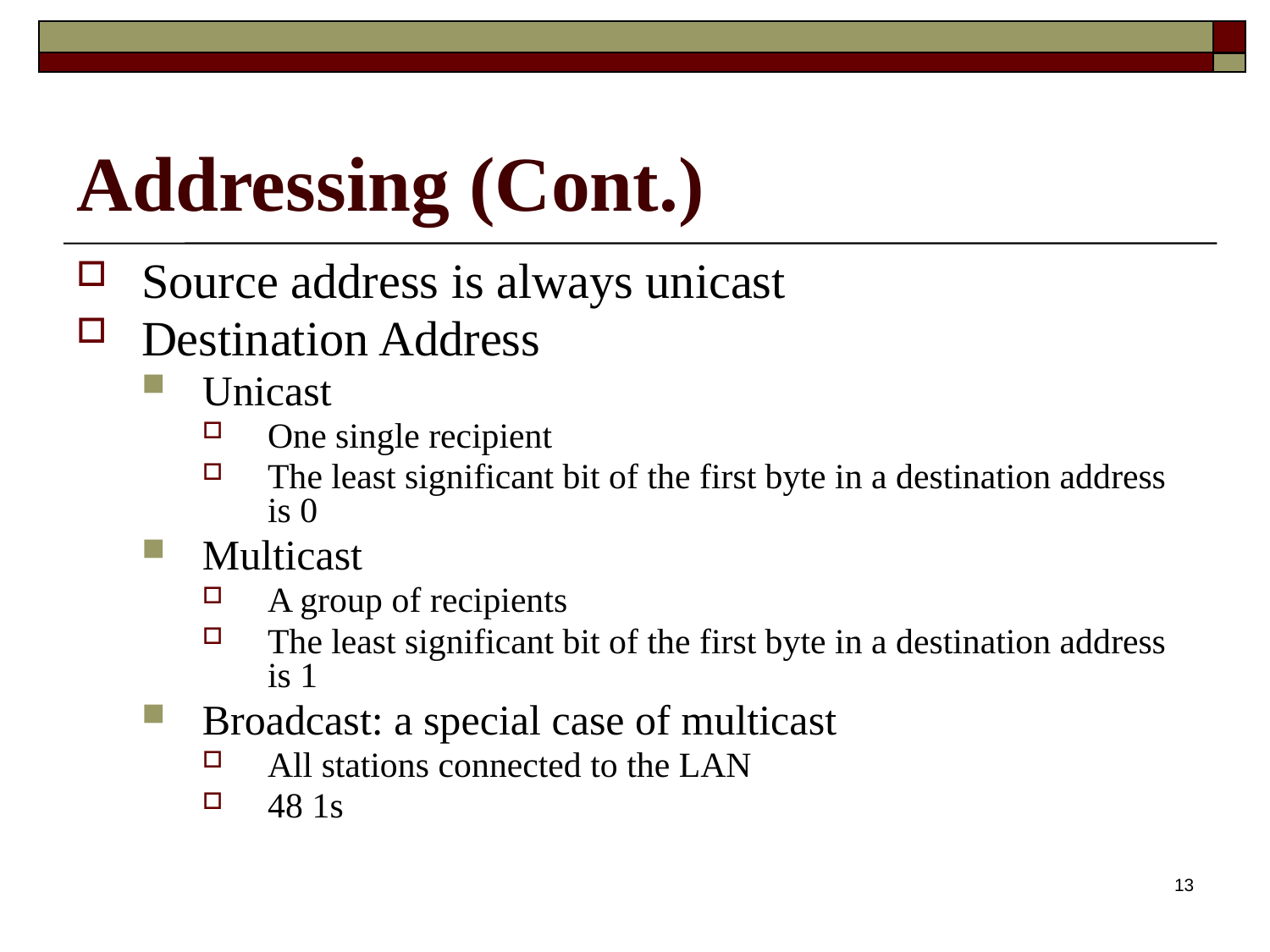

# Addressing (Cont.)
Source address is always unicast
Destination Address
Unicast
One single recipient
The least significant bit of the first byte in a destination address is 0
Multicast
A group of recipients
The least significant bit of the first byte in a destination address is 1
Broadcast: a special case of multicast
All stations connected to the LAN
48 1s
13